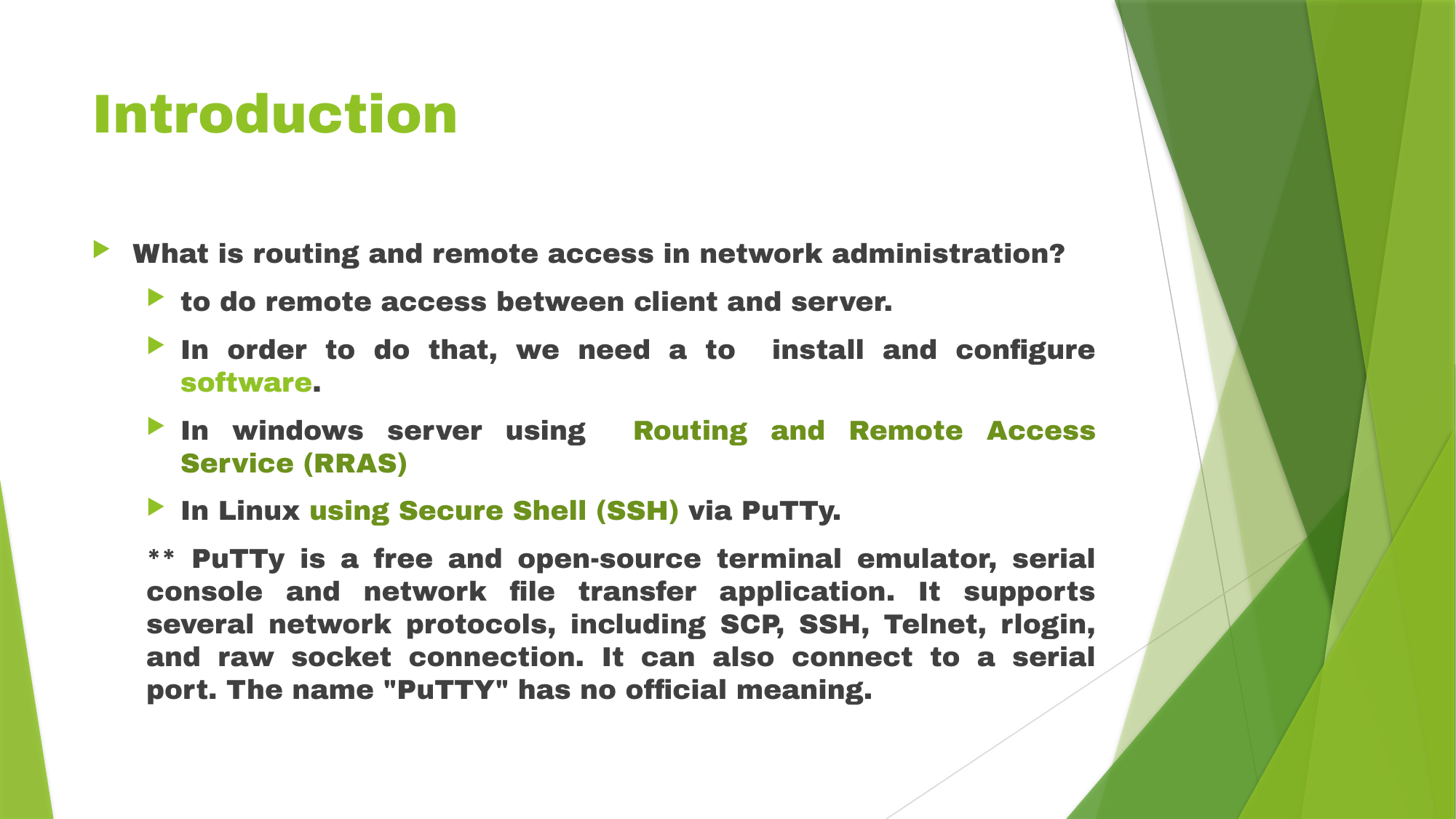

# Introduction
What is routing and remote access in network administration?
to do remote access between client and server.
In order to do that, we need a to  install and configure software.
In windows server using  Routing and Remote Access Service (RRAS)
In Linux using Secure Shell (SSH) via PuTTy.
** PuTTy is a free and open-source terminal emulator, serial console and network file transfer application. It supports several network protocols, including SCP, SSH, Telnet, rlogin, and raw socket connection. It can also connect to a serial port. The name "PuTTY" has no official meaning.